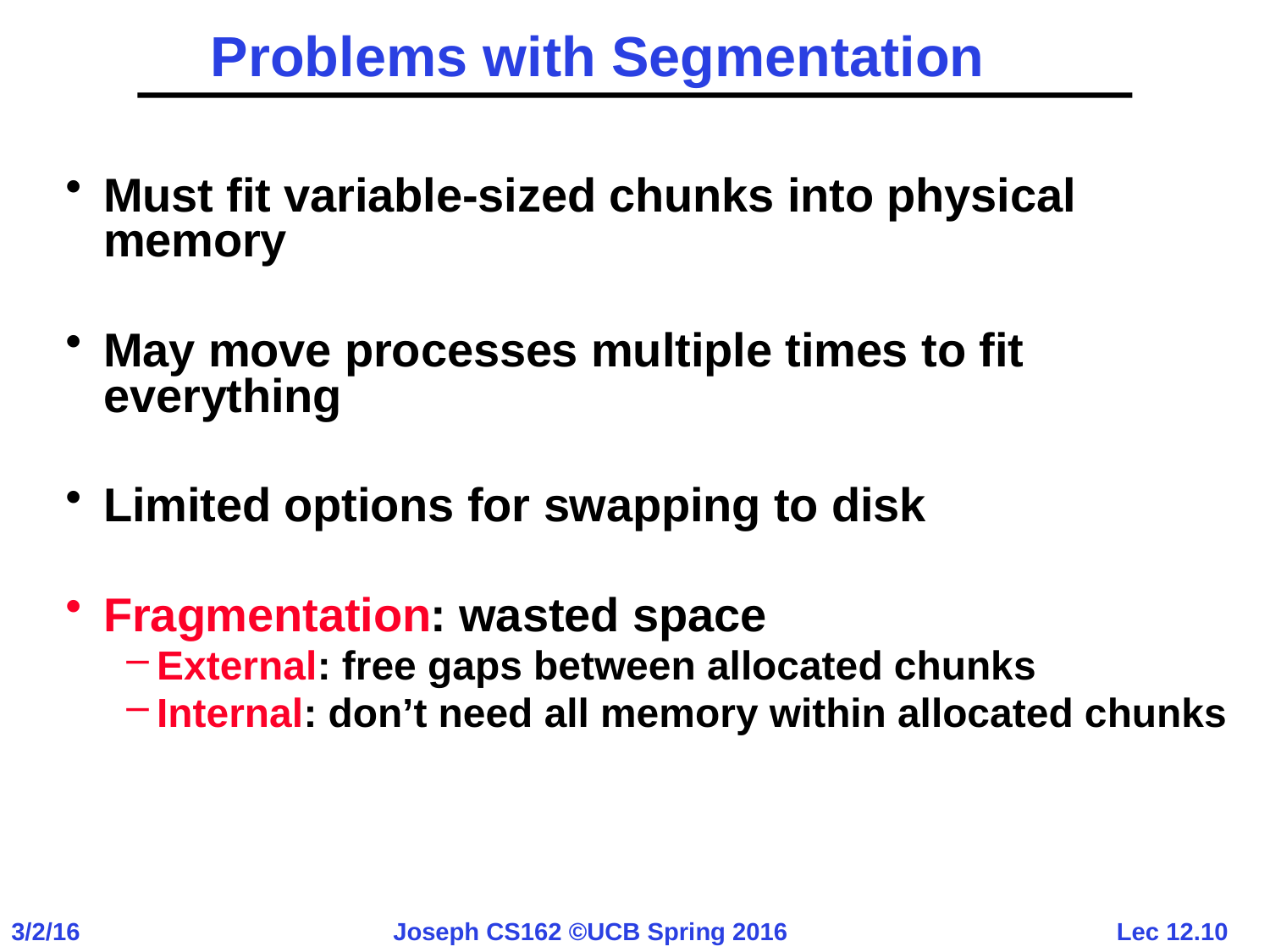

# Problems with Segmentation
Must fit variable-sized chunks into physical memory

May move processes multiple times to fit everything

Limited options for swapping to disk

Fragmentation: wasted space
External: free gaps between allocated chunks
Internal: don’t need all memory within allocated chunks